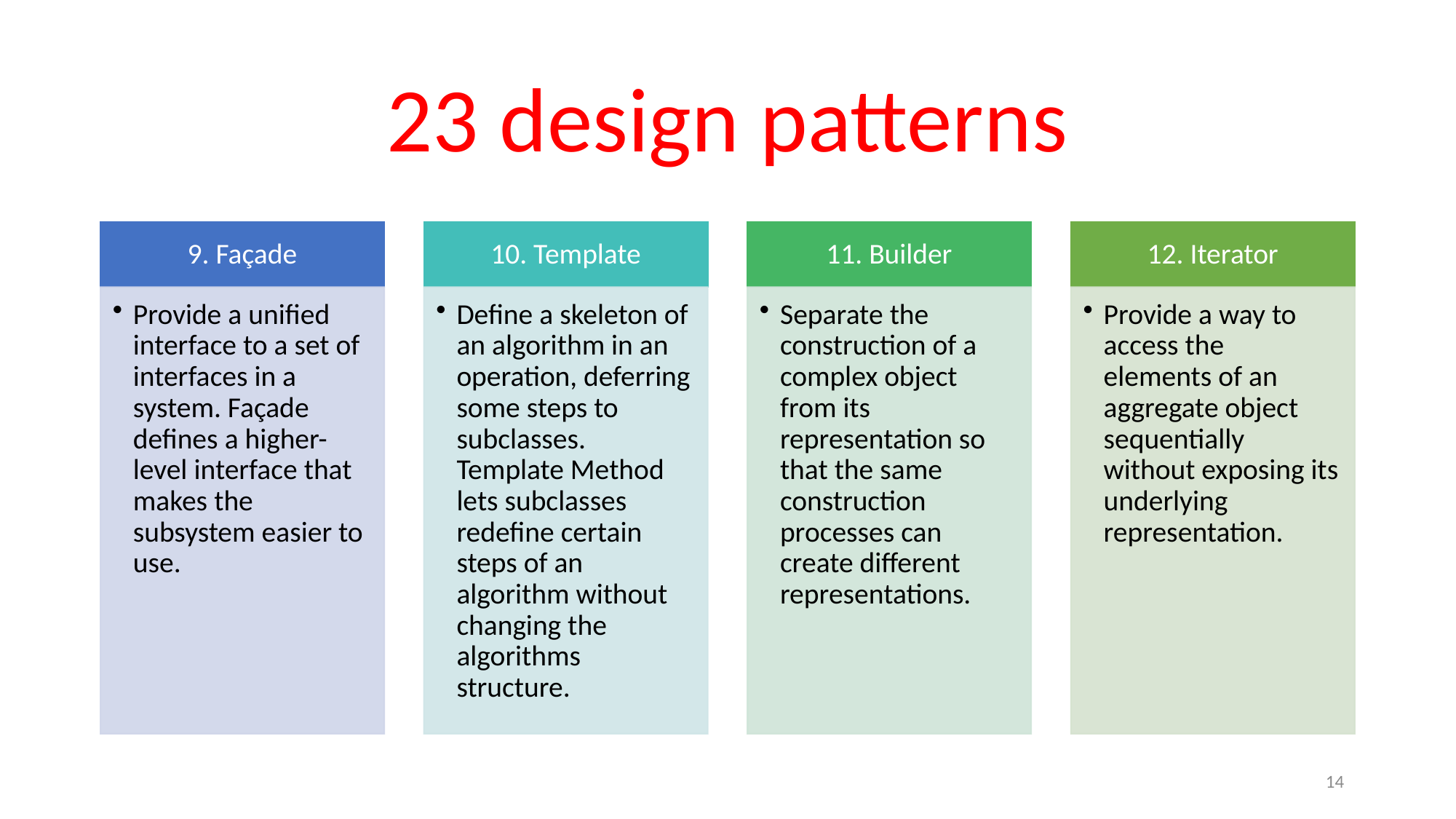

# 23 design patterns
9. Façade
Provide a unified interface to a set of interfaces in a system. Façade defines a higher-level interface that makes the subsystem easier to use.
10. Template
Define a skeleton of an algorithm in an operation, deferring some steps to subclasses. Template Method lets subclasses redefine certain steps of an algorithm without changing the algorithms structure.
11. Builder
Separate the construction of a complex object from its representation so that the same construction processes can create different representations.
12. Iterator
Provide a way to access the elements of an aggregate object sequentially without exposing its underlying representation.
14